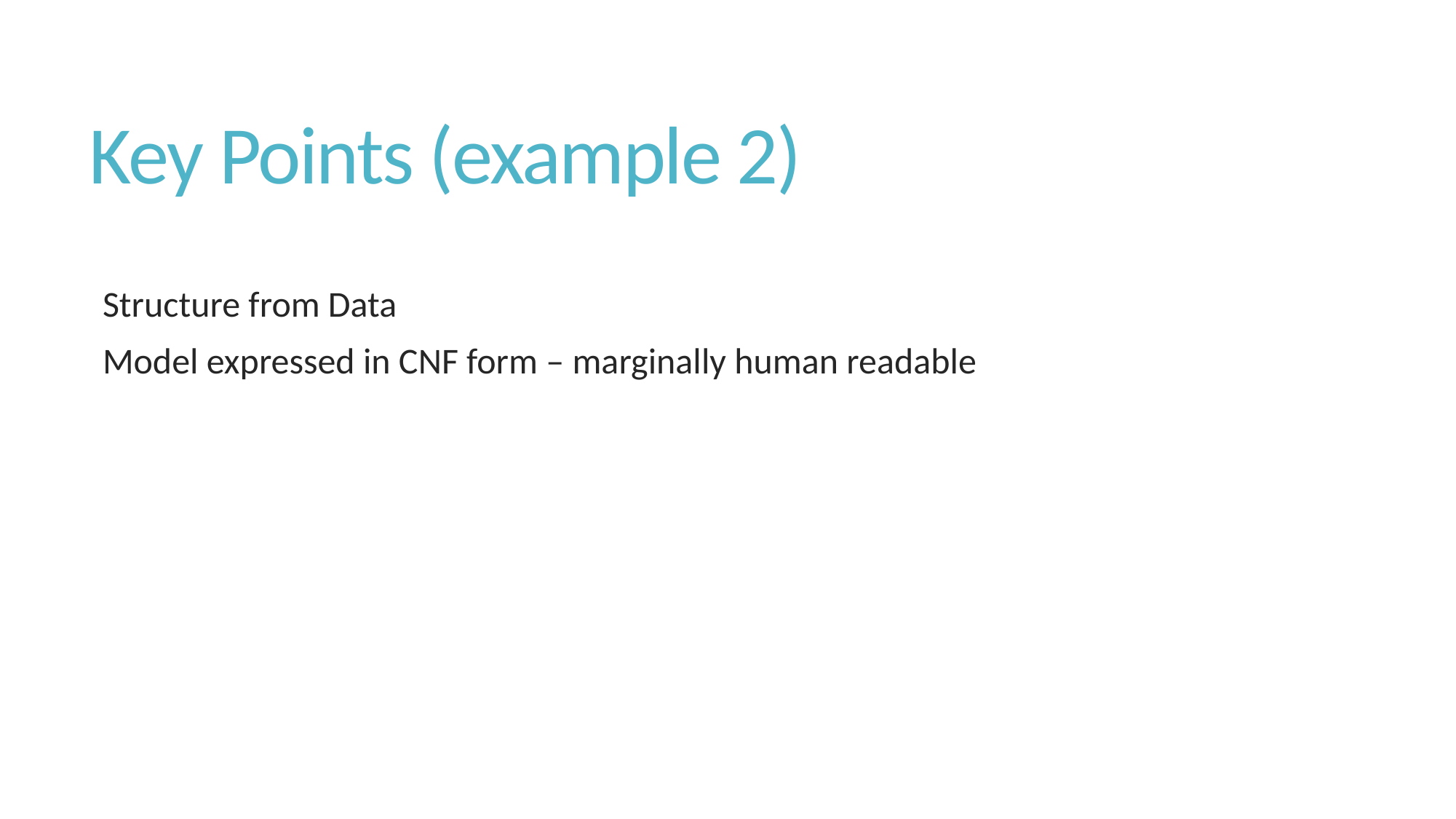

# Key Points (example 2)
Structure from Data
Model expressed in CNF form – marginally human readable